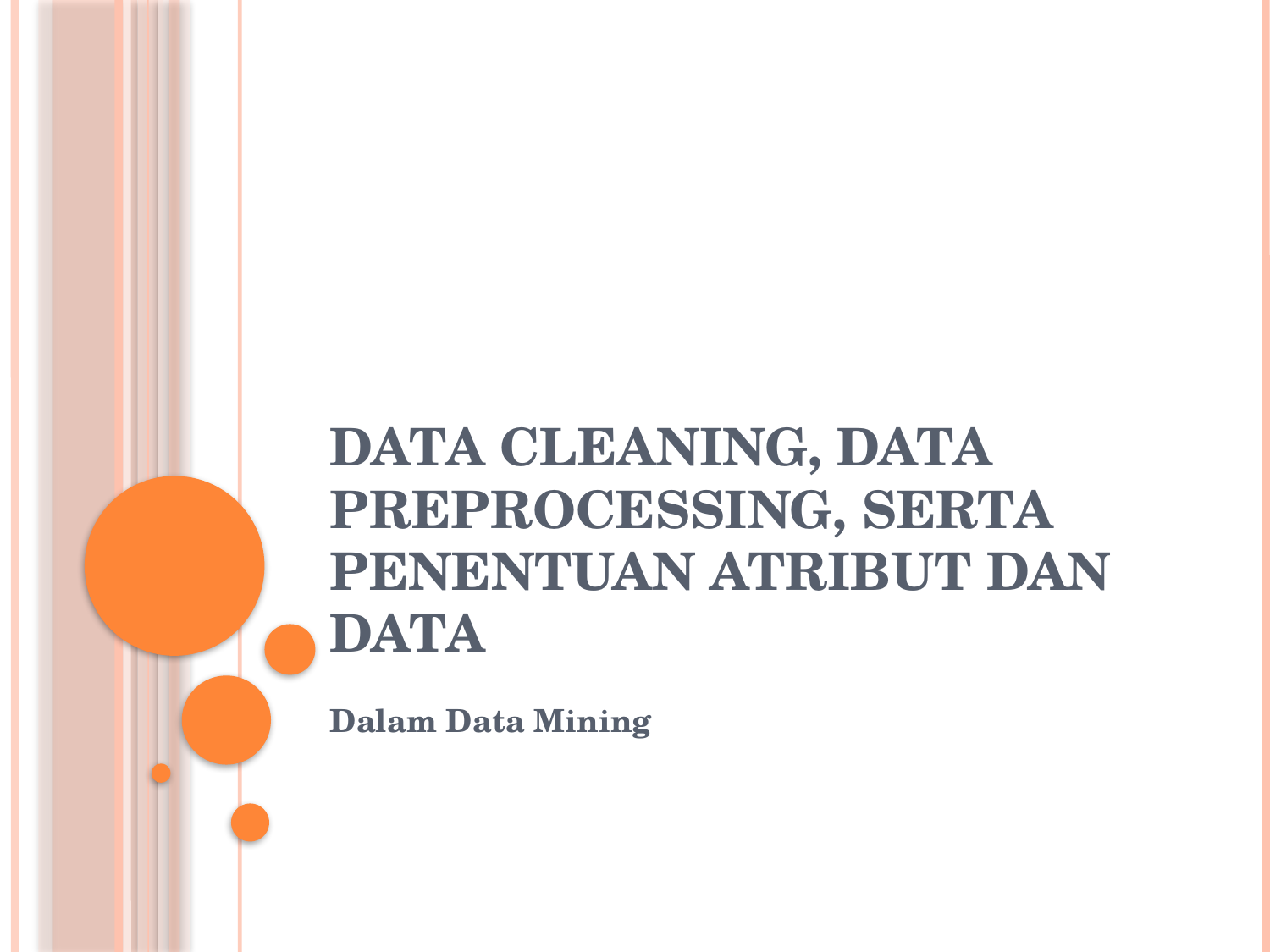

# DATA CLEANING, DATA PREPROCESSING, serta PENENTUAN ATRIBUT DAN DATA
Dalam Data Mining